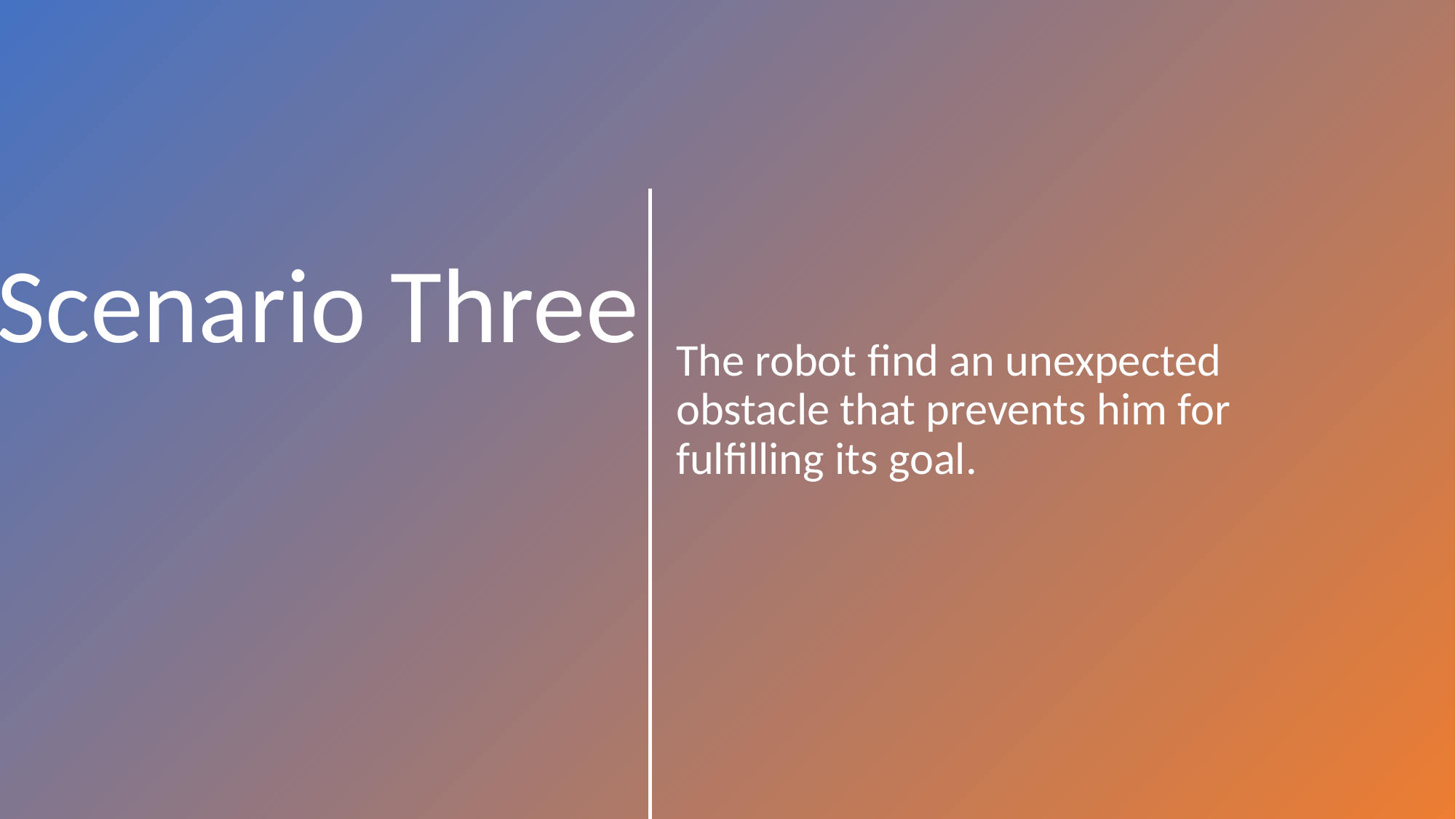

#

Scenario Three
The robot find an unexpected obstacle that prevents him for fulfilling its goal.